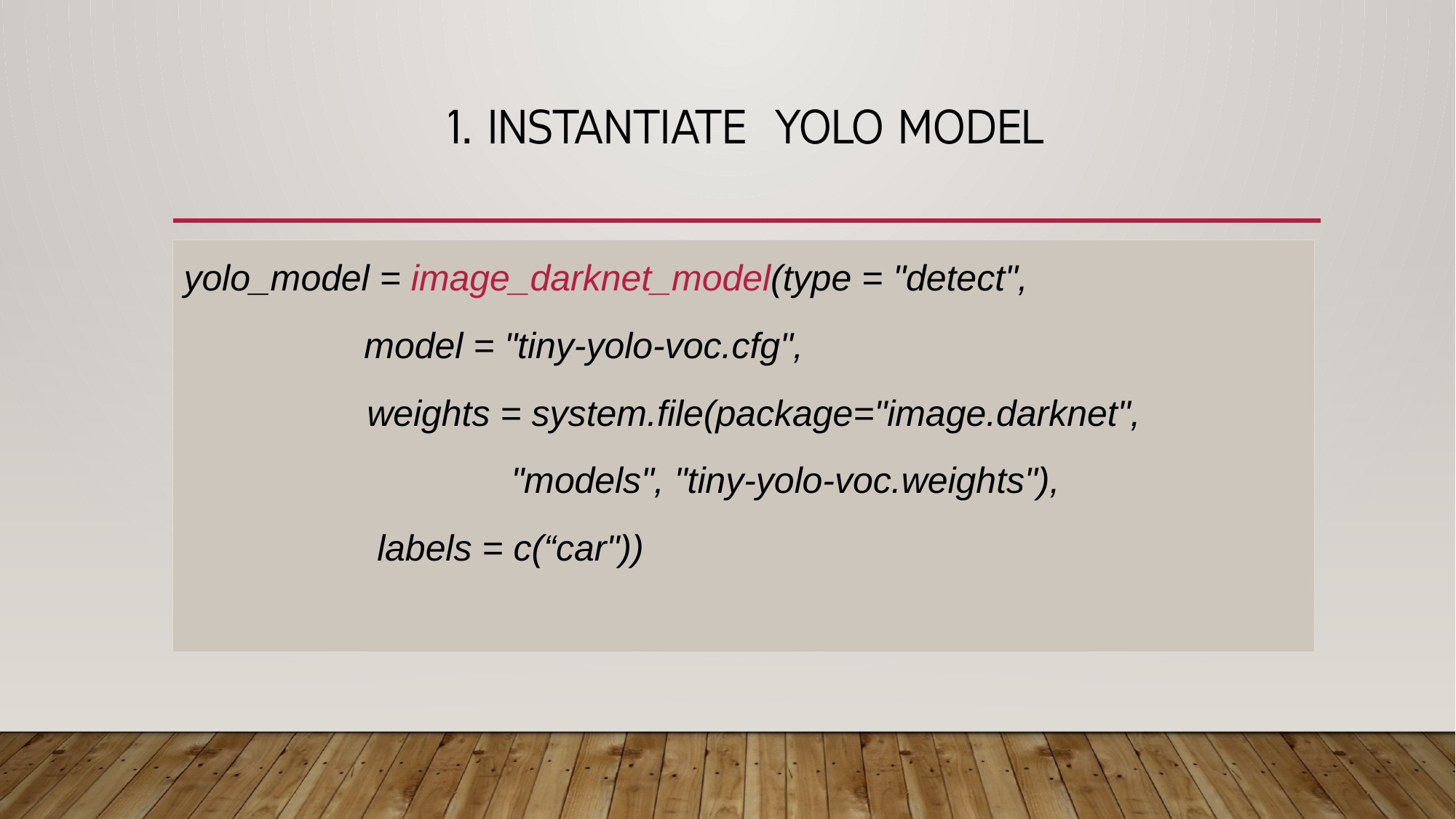

# 1. Instantiate  YOLO Model
yolo_model = image_darknet_model(type = "detect",
	       model = "tiny-yolo-voc.cfg",
                  weights = system.file(package="image.darknet",
			"models", "tiny-yolo-voc.weights"),
                   labels = c(“car"))